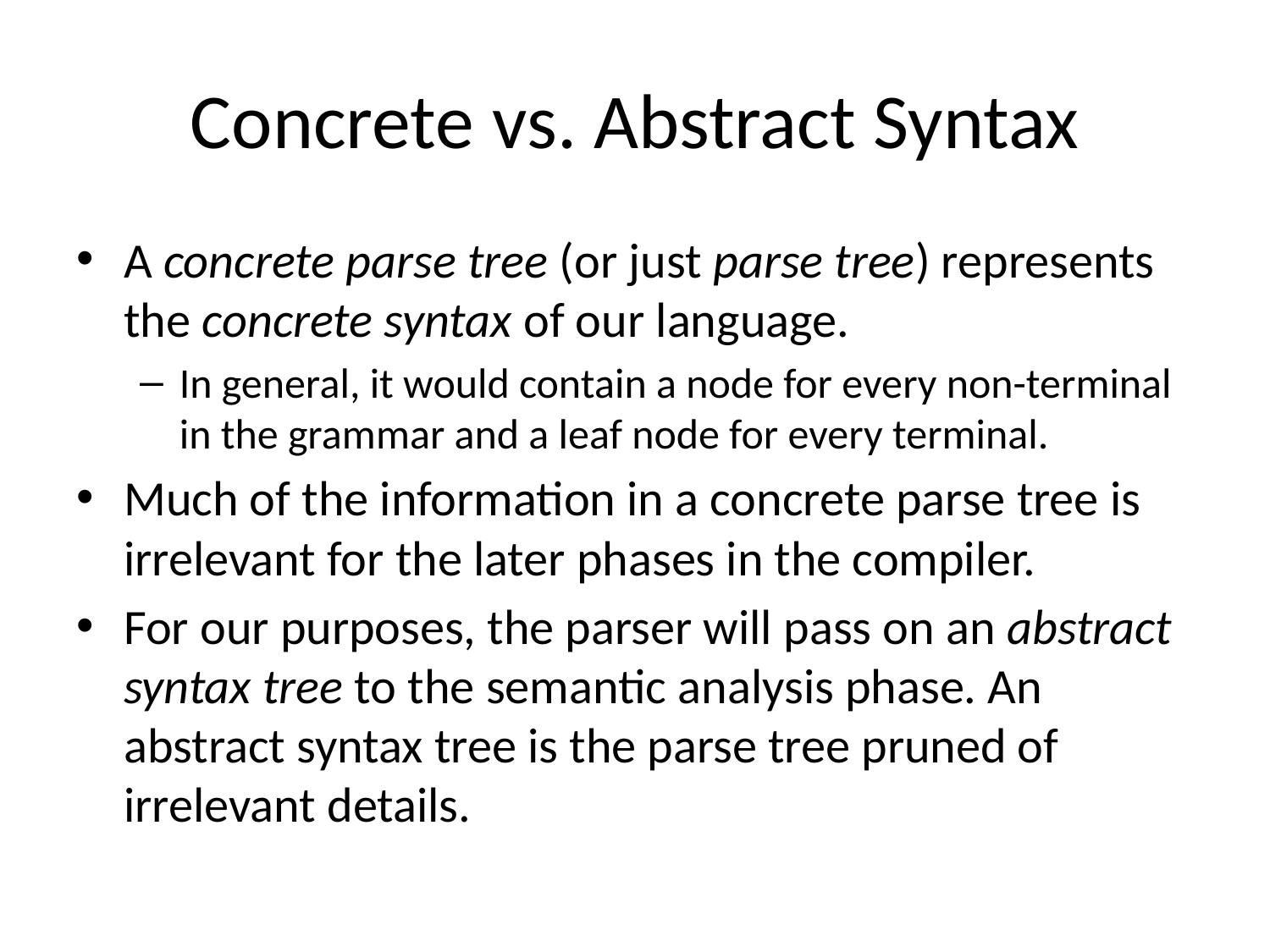

# Concrete vs. Abstract Syntax
A concrete parse tree (or just parse tree) represents the concrete syntax of our language.
In general, it would contain a node for every non-terminal in the grammar and a leaf node for every terminal.
Much of the information in a concrete parse tree is irrelevant for the later phases in the compiler.
For our purposes, the parser will pass on an abstract syntax tree to the semantic analysis phase. An abstract syntax tree is the parse tree pruned of irrelevant details.